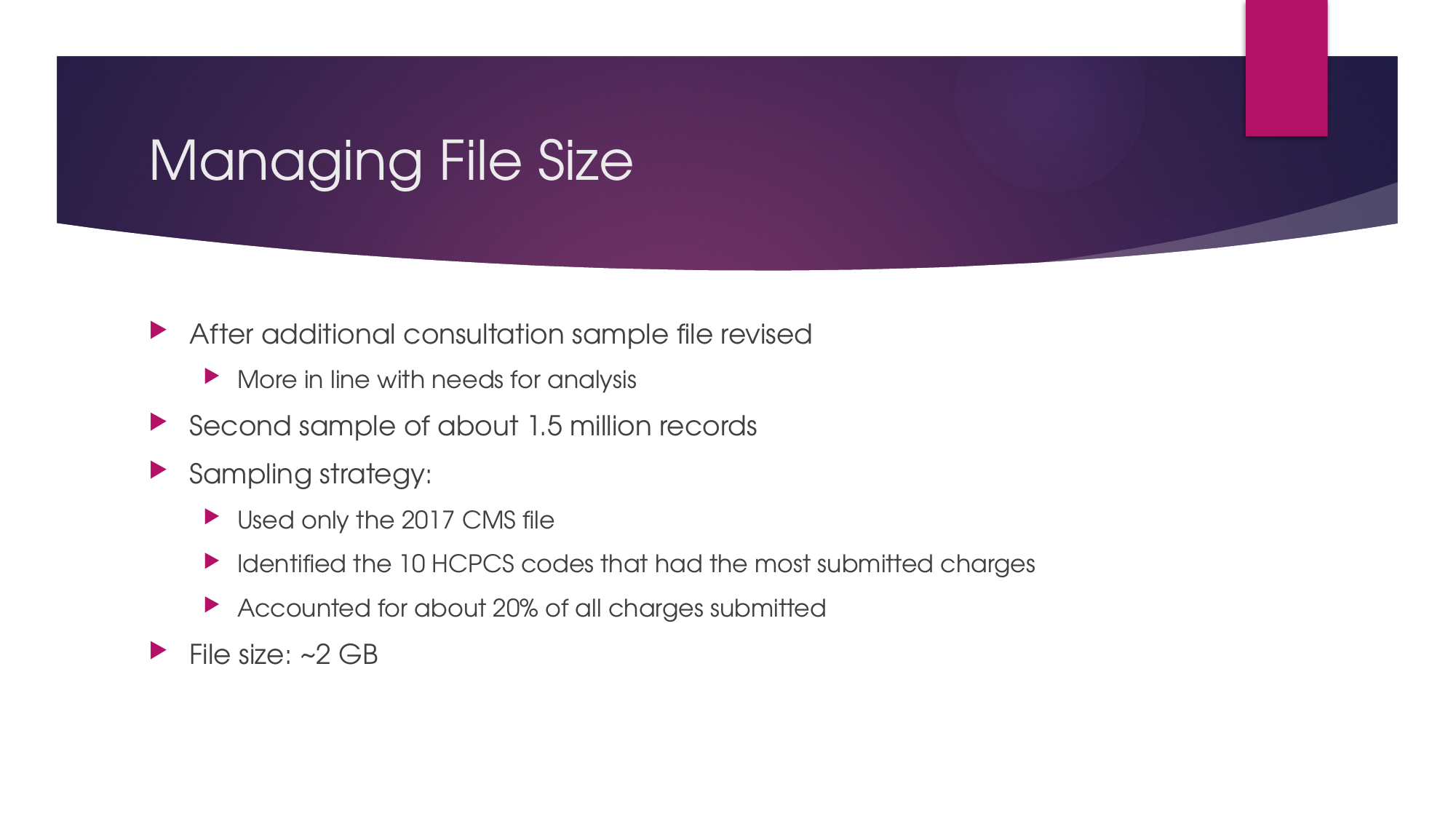

# Managing File Size
After additional consultation sample file revised
More in line with needs for analysis
Second sample of about 1.5 million records
Sampling strategy:
Used only the 2017 CMS file
Identified the 10 HCPCS codes that had the most submitted charges
Accounted for about 20% of all charges submitted
File size: ~2 GB